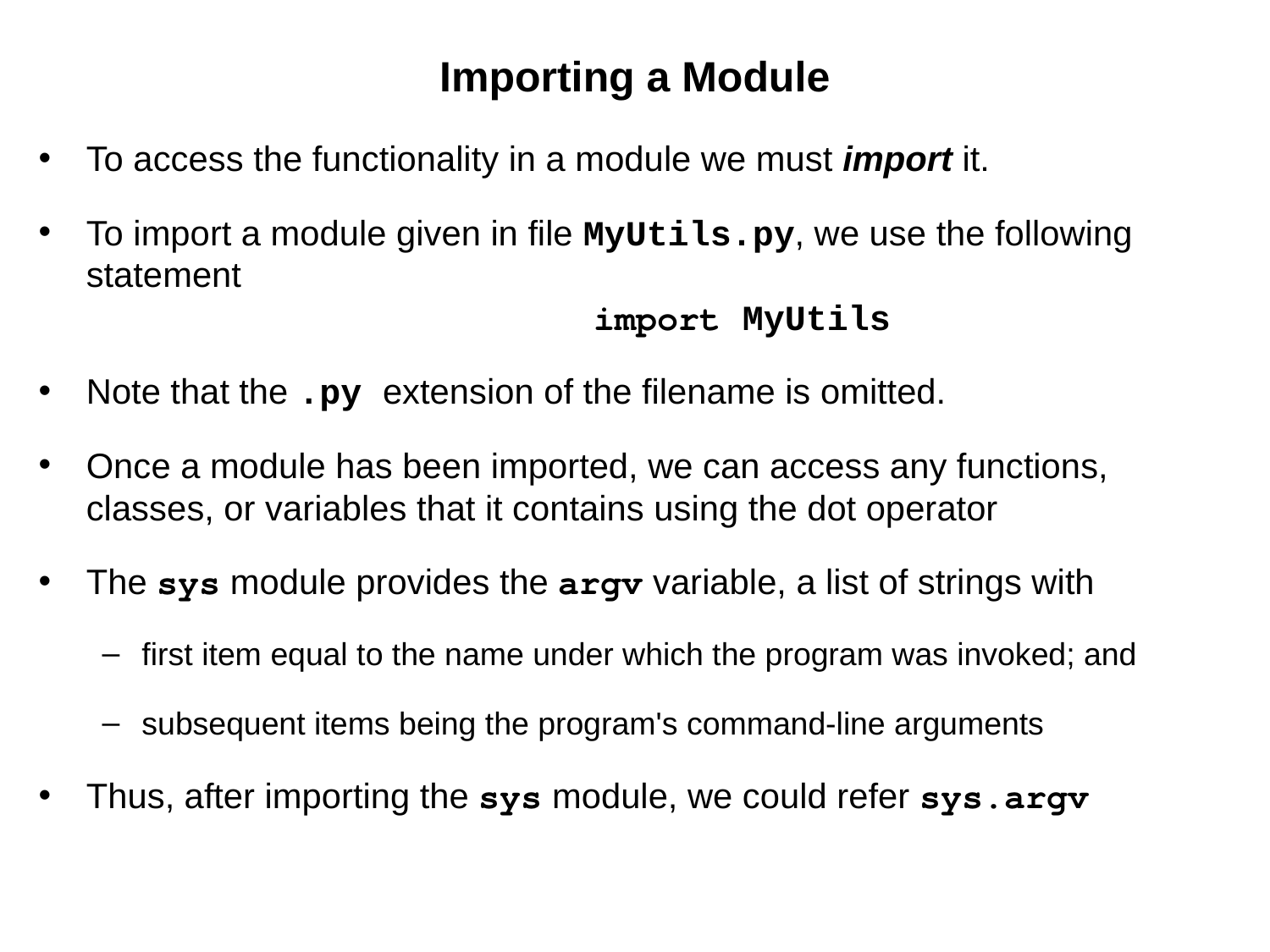

# Importing a Module
To access the functionality in a module we must import it.
To import a module given in file MyUtils.py, we use the following statement
		 		import MyUtils
Note that the .py extension of the filename is omitted.
Once a module has been imported, we can access any functions, classes, or variables that it contains using the dot operator
The sys module provides the argv variable, a list of strings with
first item equal to the name under which the program was invoked; and
subsequent items being the program's command-line arguments
Thus, after importing the sys module, we could refer sys.argv